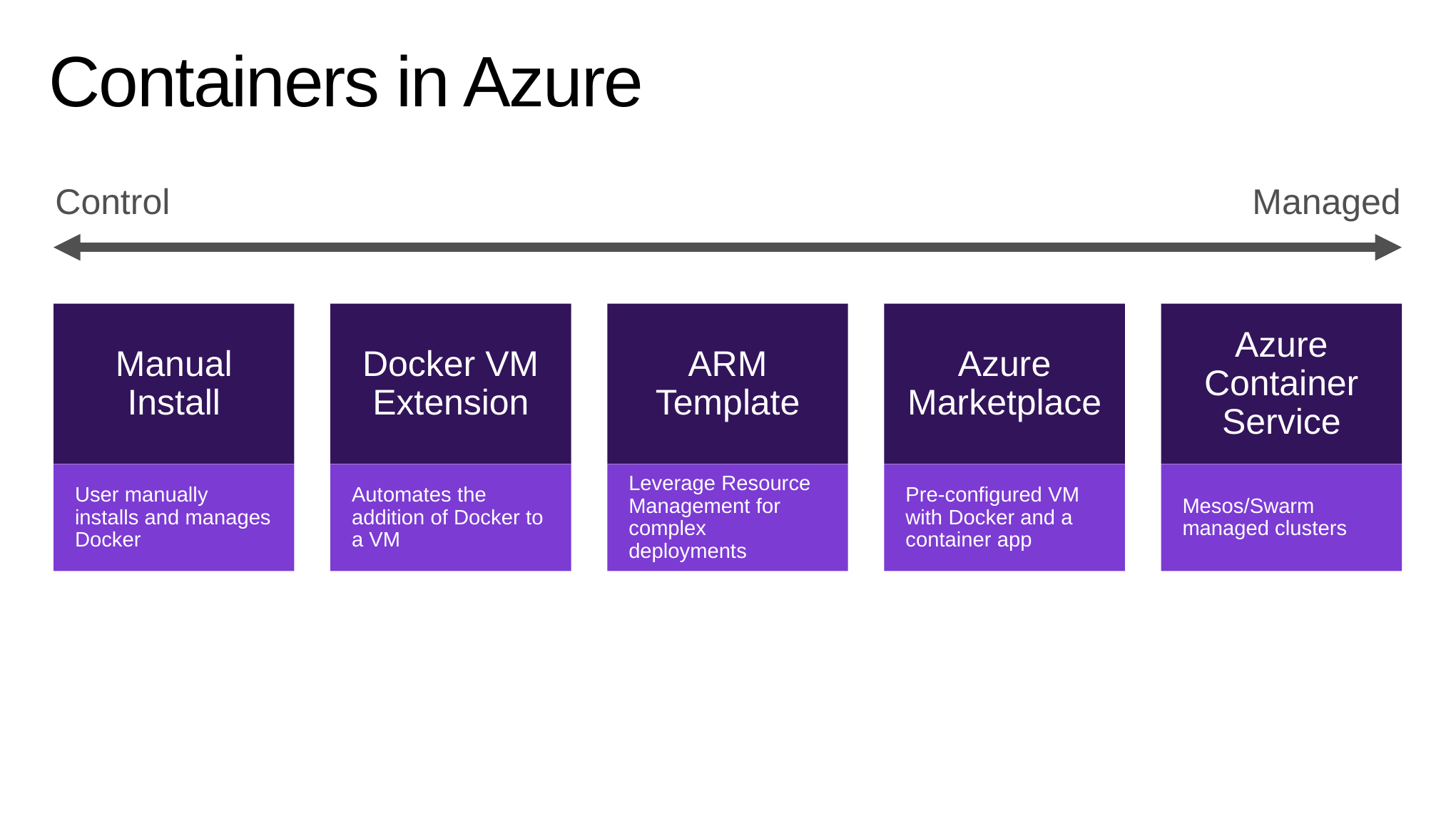

# Containers in Azure
Control
Managed
Manual Install
User manually installs and manages Docker
Docker VM Extension
Automates the addition of Docker to a VM
ARM Template
Leverage Resource Management for complex deployments
Azure Marketplace
Pre-configured VM with Docker and a container app
Azure Container Service
Mesos/Swarm managed clusters